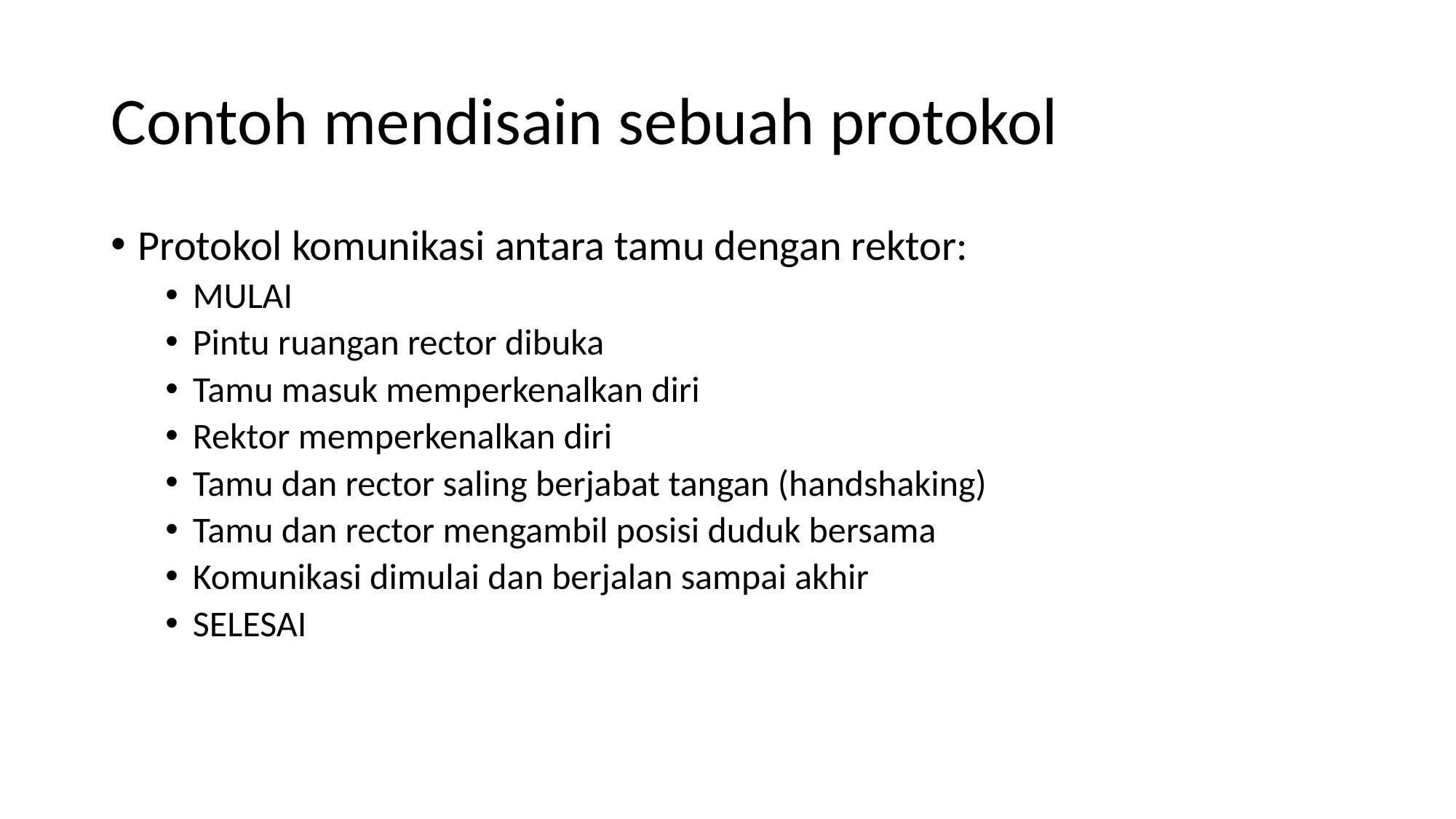

# Contoh mendisain sebuah protokol
Protokol komunikasi antara tamu dengan rektor:
MULAI
Pintu ruangan rector dibuka
Tamu masuk memperkenalkan diri
Rektor memperkenalkan diri
Tamu dan rector saling berjabat tangan (handshaking)
Tamu dan rector mengambil posisi duduk bersama
Komunikasi dimulai dan berjalan sampai akhir
SELESAI